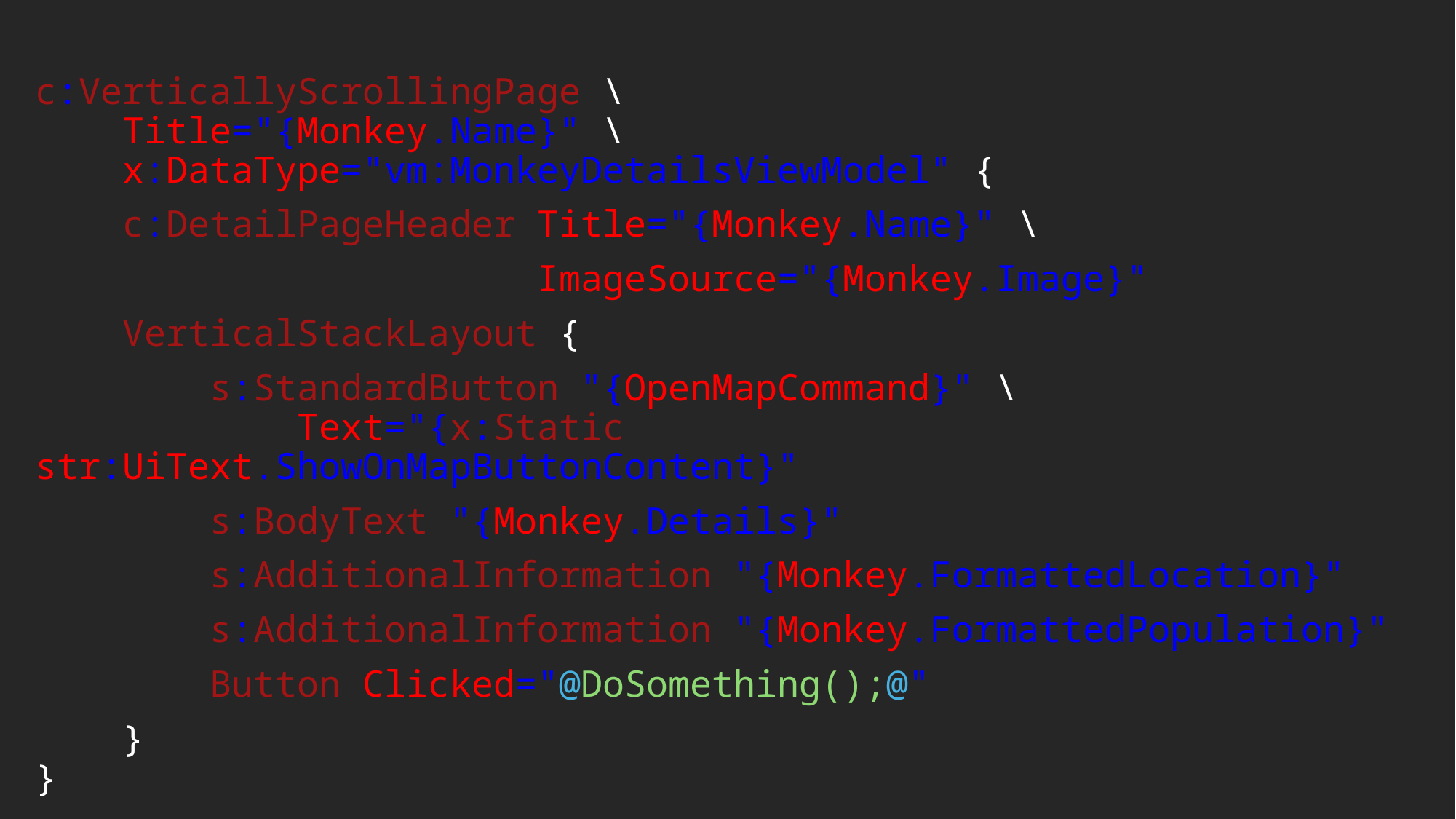

c:VerticallyScrollingPage \
    Title="{Monkey.Name}" \
    x:DataType="vm:MonkeyDetailsViewModel" {
    c:DetailPageHeader Title="{Monkey.Name}" \
                       ImageSource="{Monkey.Image}"
    VerticalStackLayout {
        s:StandardButton "{OpenMapCommand}" \
            Text="{x:Static str:UiText.ShowOnMapButtonContent}"
        s:BodyText "{Monkey.Details}"
        s:AdditionalInformation "{Monkey.FormattedLocation}"
        s:AdditionalInformation "{Monkey.FormattedPopulation}"
        Button Clicked="@DoSomething();@"
    }
}